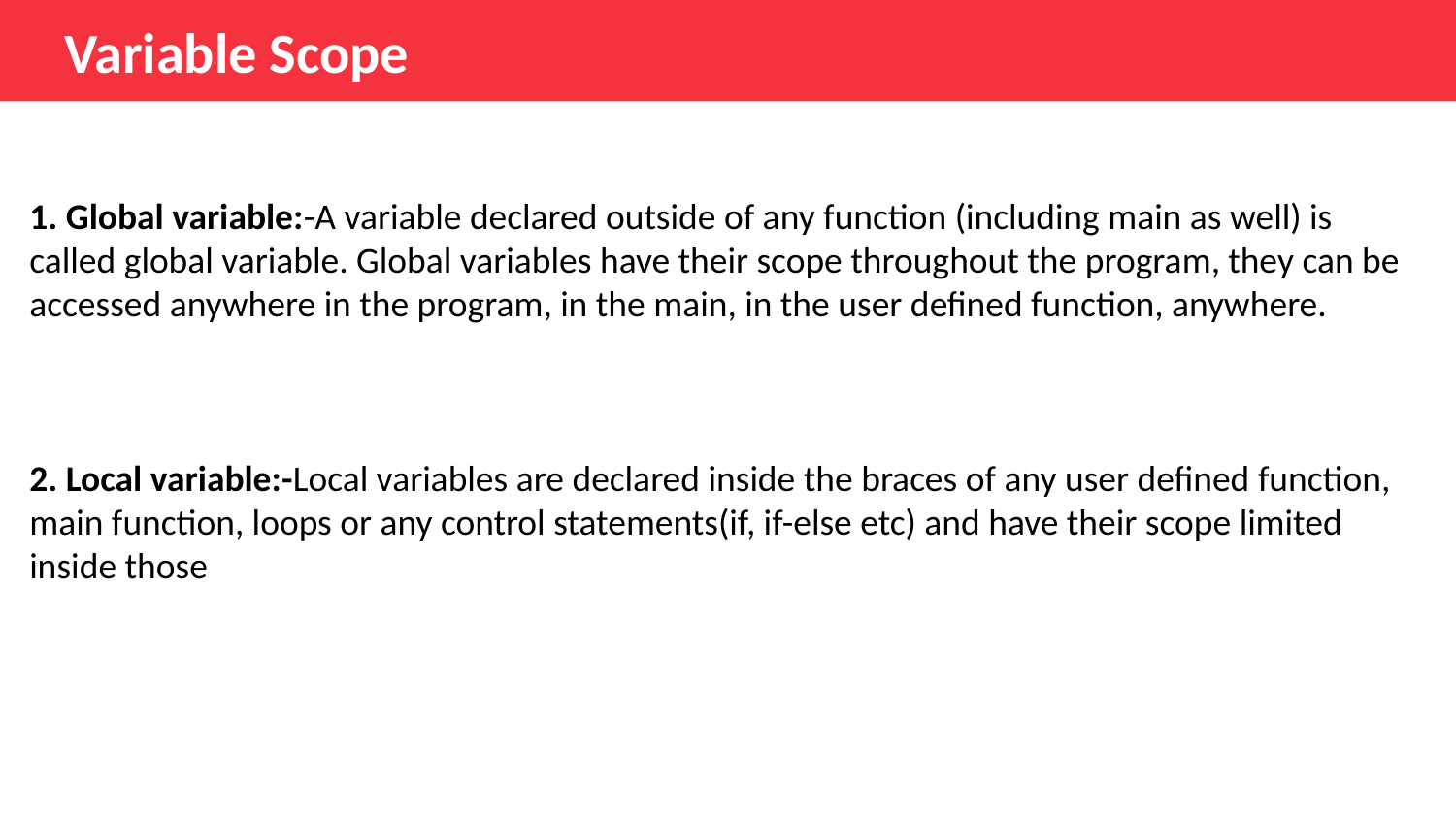

Variable Scope

1. Global variable:-A variable declared outside of any function (including main as well) is called global variable. Global variables have their scope throughout the program, they can be accessed anywhere in the program, in the main, in the user defined function, anywhere.

2. Local variable:-Local variables are declared inside the braces of any user defined function, main function, loops or any control statements(if, if-else etc) and have their scope limited inside those